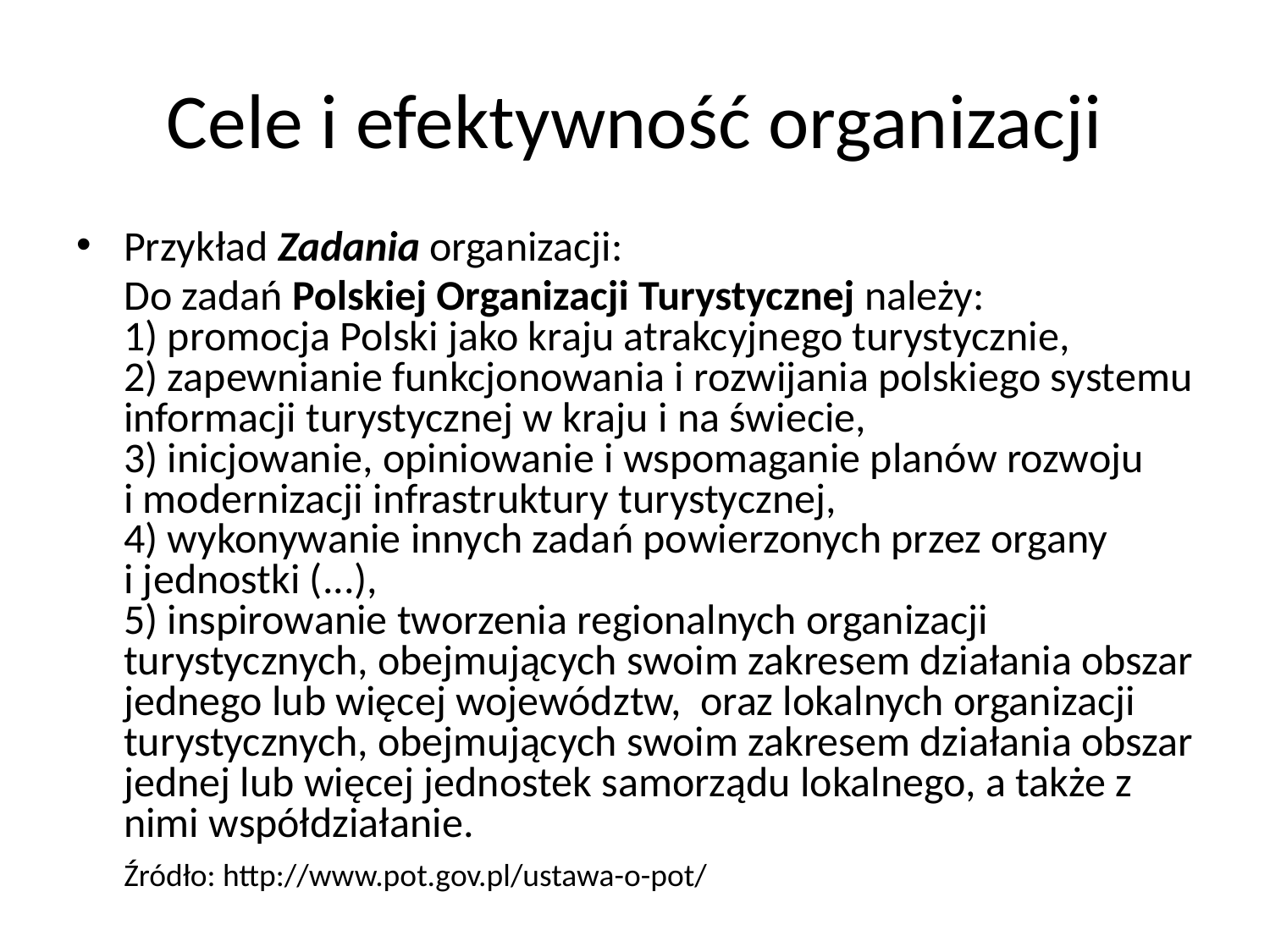

# Cele i efektywność organizacji
Przykład Zadania organizacji:
	Do zadań Polskiej Organizacji Turystycznej należy:
1) promocja Polski jako kraju atrakcyjnego turystycznie,
2) zapewnianie funkcjonowania i rozwijania polskiego systemu informacji turystycznej w kraju i na świecie,
3) inicjowanie, opiniowanie i wspomaganie planów rozwoju
i modernizacji infrastruktury turystycznej,
4) wykonywanie innych zadań powierzonych przez organy
i jednostki (...),
5) inspirowanie tworzenia regionalnych organizacji turystycznych, obejmujących swoim zakresem działania obszar jednego lub więcej województw,  oraz lokalnych organizacji turystycznych, obejmujących swoim zakresem działania obszar jednej lub więcej jednostek samorządu lokalnego, a także z nimi współdziałanie.
	Źródło: http://www.pot.gov.pl/ustawa-o-pot/